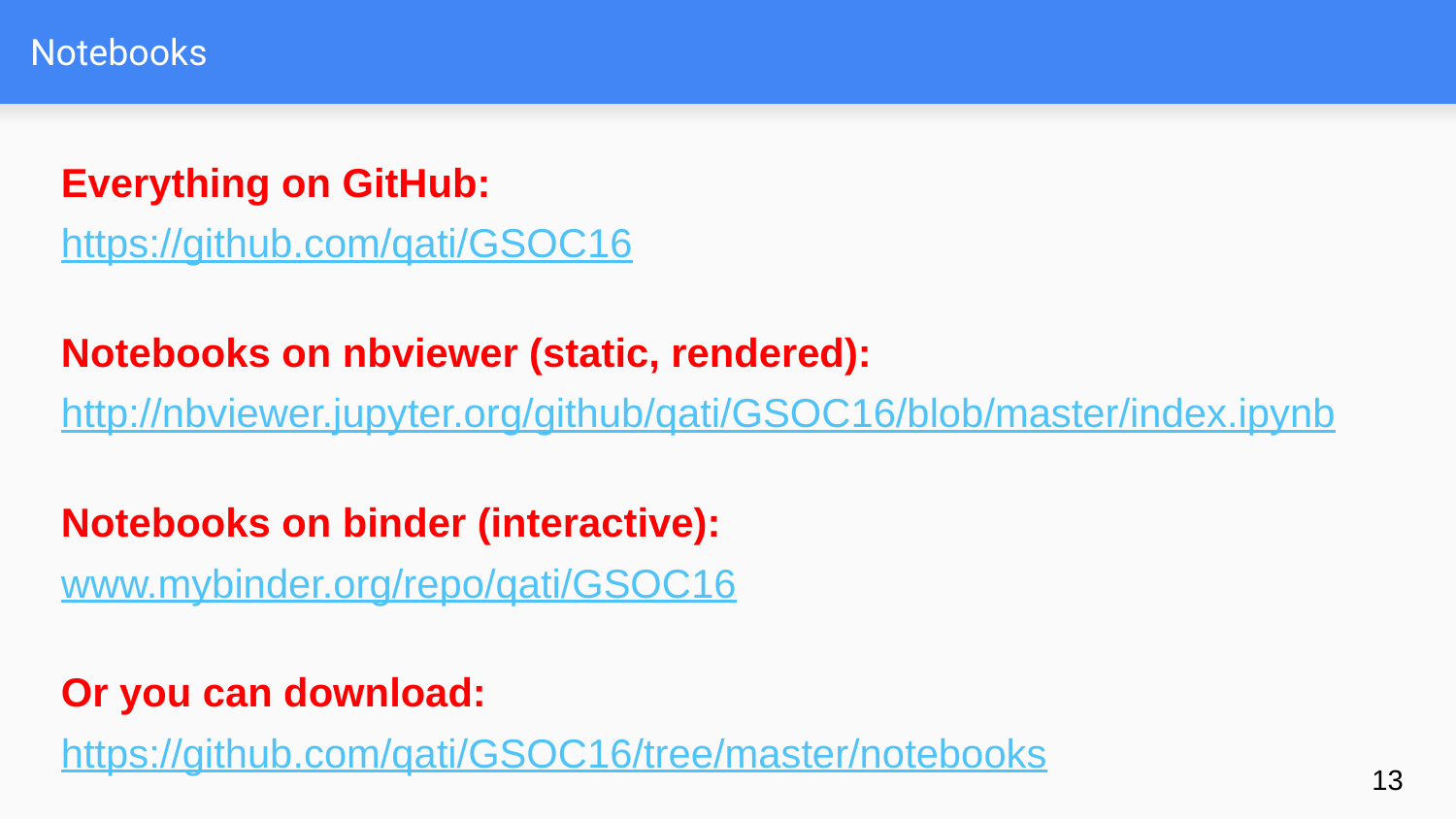

# Notebooks
Everything on GitHub:
https://github.com/qati/GSOC16
Notebooks on nbviewer (static, rendered):
http://nbviewer.jupyter.org/github/qati/GSOC16/blob/master/index.ipynb
Notebooks on binder (interactive):
www.mybinder.org/repo/qati/GSOC16
Or you can download:
https://github.com/qati/GSOC16/tree/master/notebooks

13